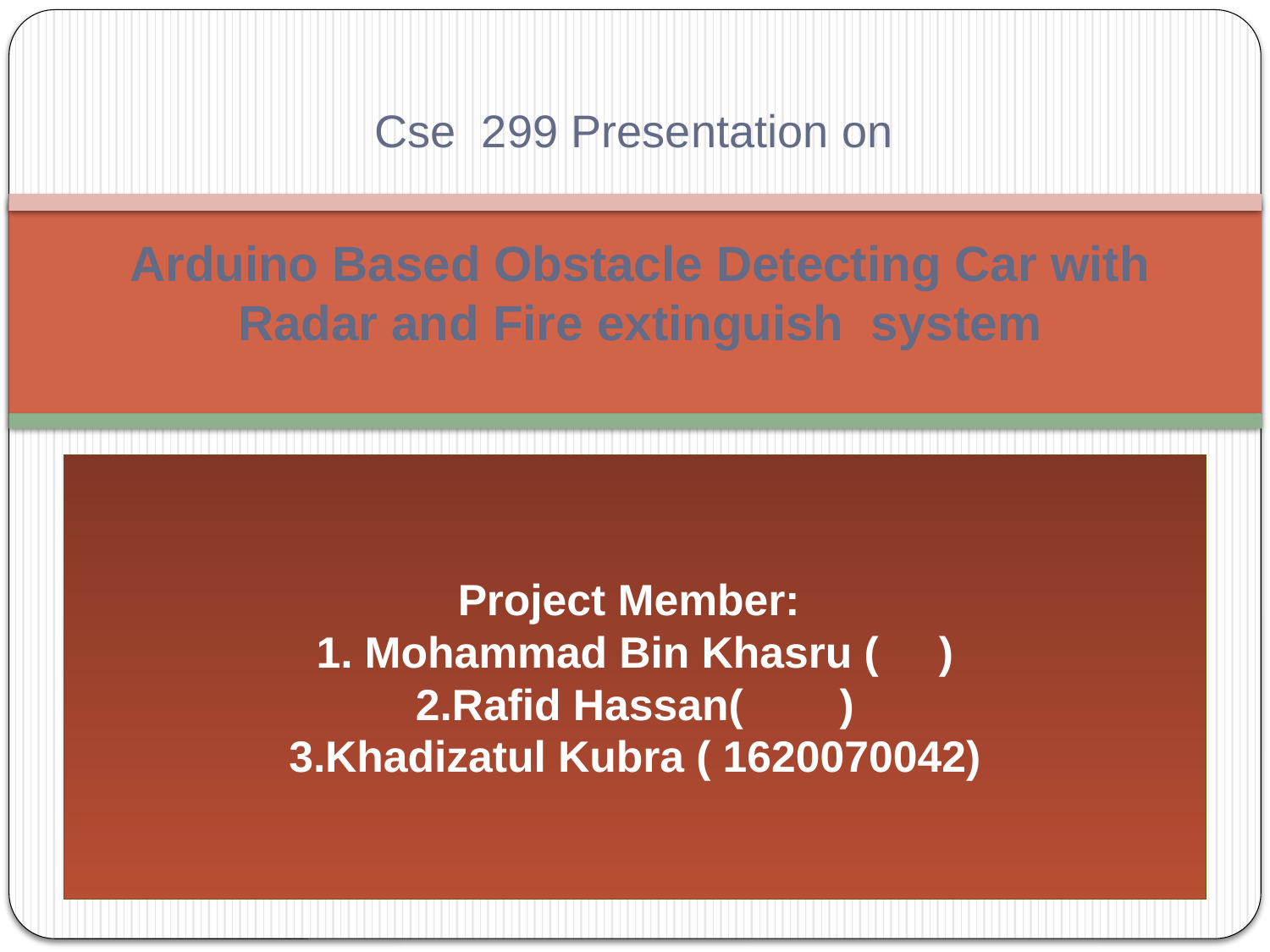

Cse  299 Presentation on

Arduino Based Obstacle Detecting Car with Radar and Fire extinguish  system
# Project Member: 1. Mohammad Bin Khasru (     ) 2.Rafid Hassan(        ) 3.Khadizatul Kubra ( 1620070042)